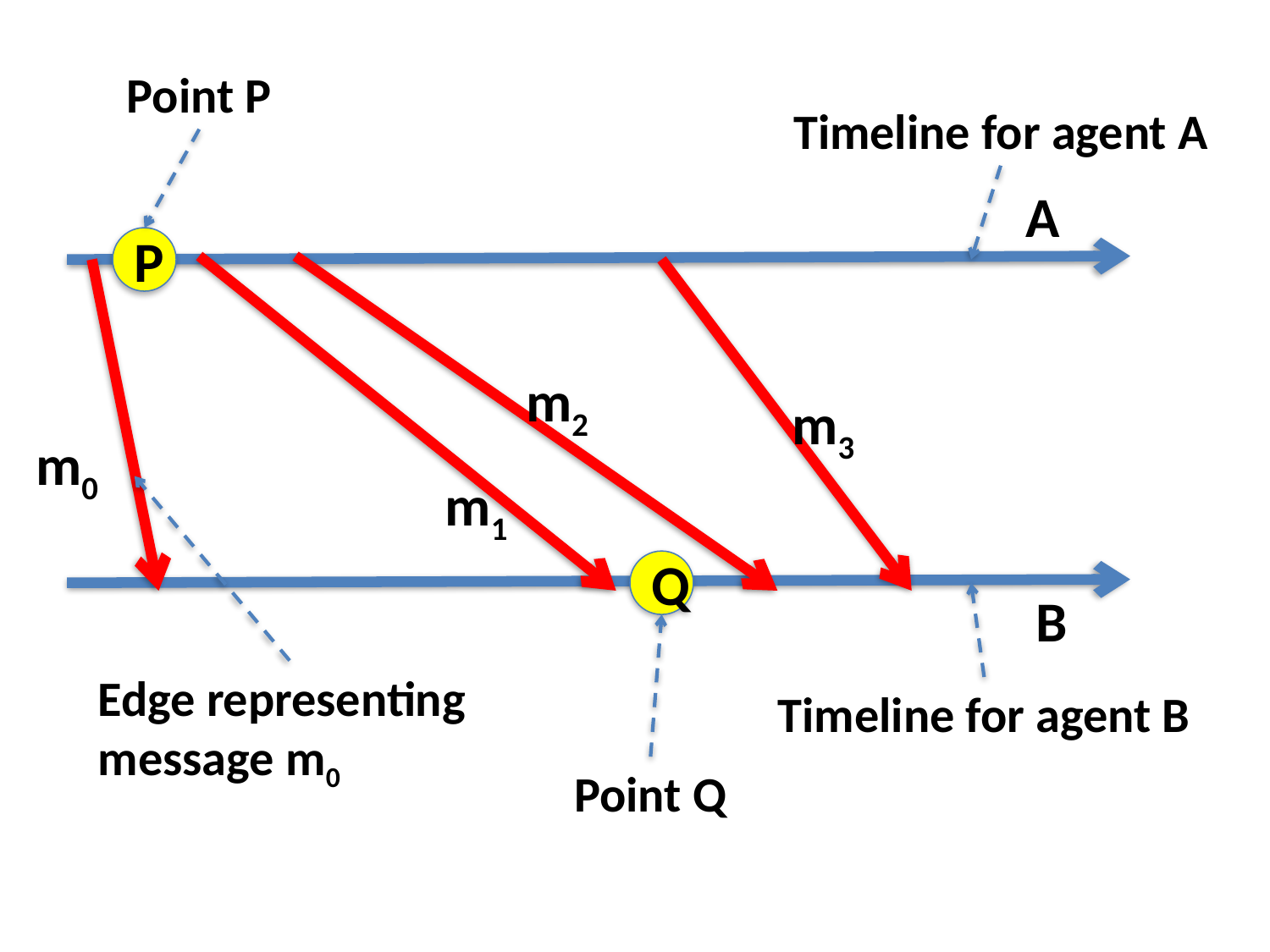

Point P
Timeline for agent A
A
P
m2
m3
m0
m1
Q
B
Edge representing message m0
Timeline for agent B
Point Q